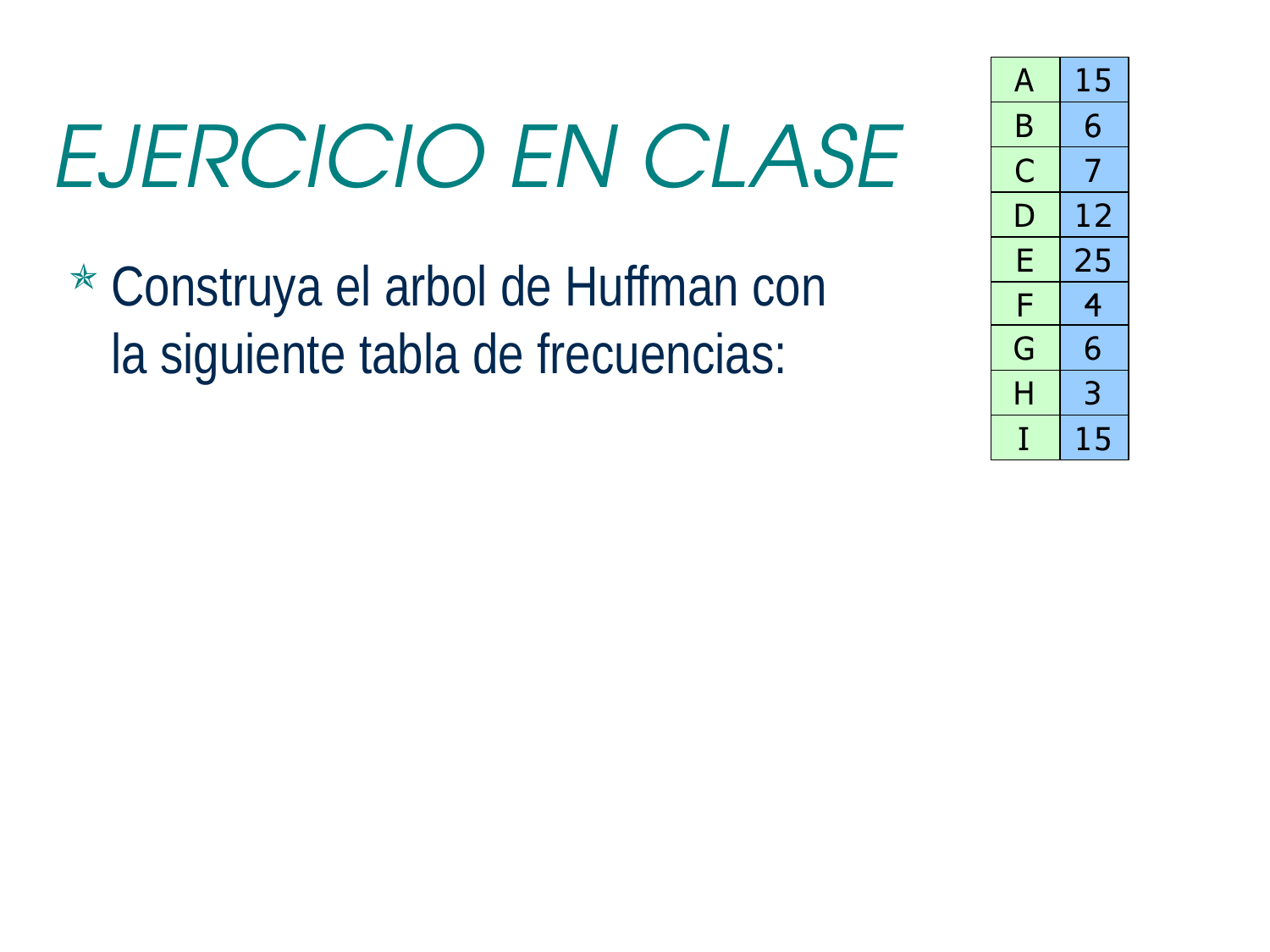

A

15

B

6

C

7

# EJERCICIO EN CLASE
D

12

E

25

F

4

Construya el arbol de Huffman con la siguiente tabla de frecuencias:
G

6

H

3

I

15